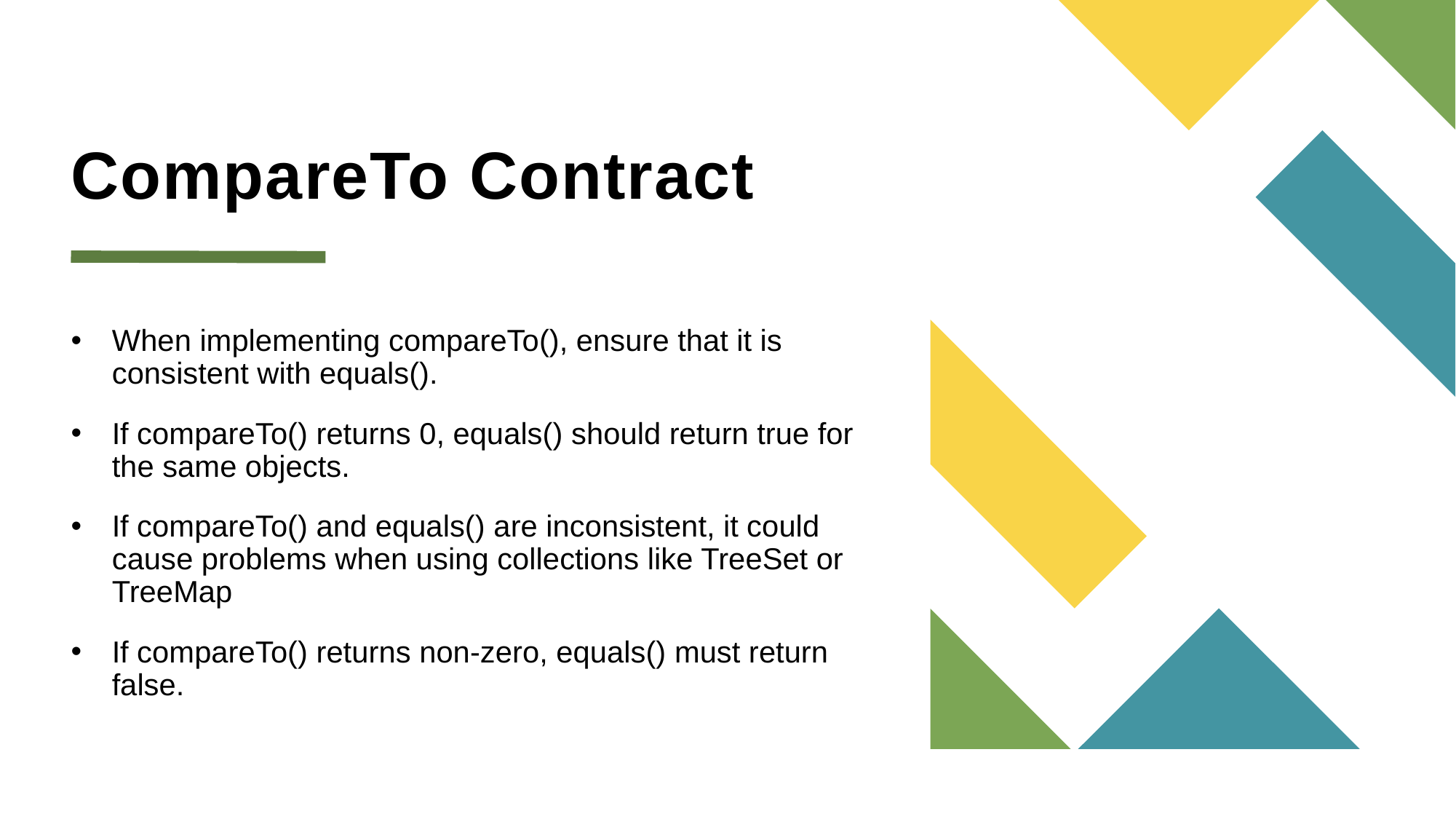

# CompareTo Contract
When implementing compareTo(), ensure that it is consistent with equals().
If compareTo() returns 0, equals() should return true for the same objects.
If compareTo() and equals() are inconsistent, it could cause problems when using collections like TreeSet or TreeMap
If compareTo() returns non-zero, equals() must return false.